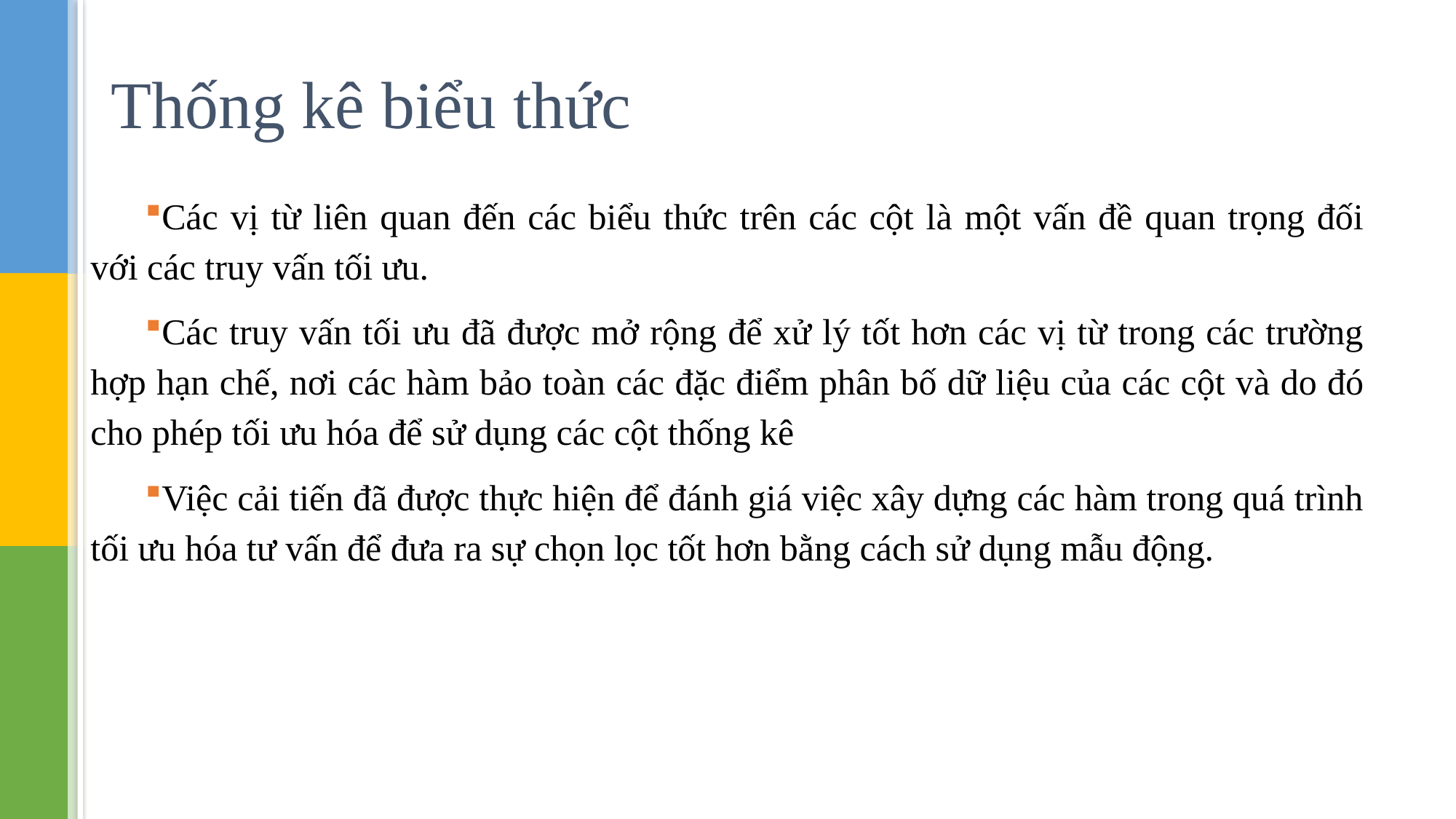

# Thống kê biểu thức
Các vị từ liên quan đến các biểu thức trên các cột là một vấn đề quan trọng đối với các truy vấn tối ưu.
Các truy vấn tối ưu đã được mở rộng để xử lý tốt hơn các vị từ trong các trường hợp hạn chế, nơi các hàm bảo toàn các đặc điểm phân bố dữ liệu của các cột và do đó cho phép tối ưu hóa để sử dụng các cột thống kê
Việc cải tiến đã được thực hiện để đánh giá việc xây dựng các hàm trong quá trình tối ưu hóa tư vấn để đưa ra sự chọn lọc tốt hơn bằng cách sử dụng mẫu động.